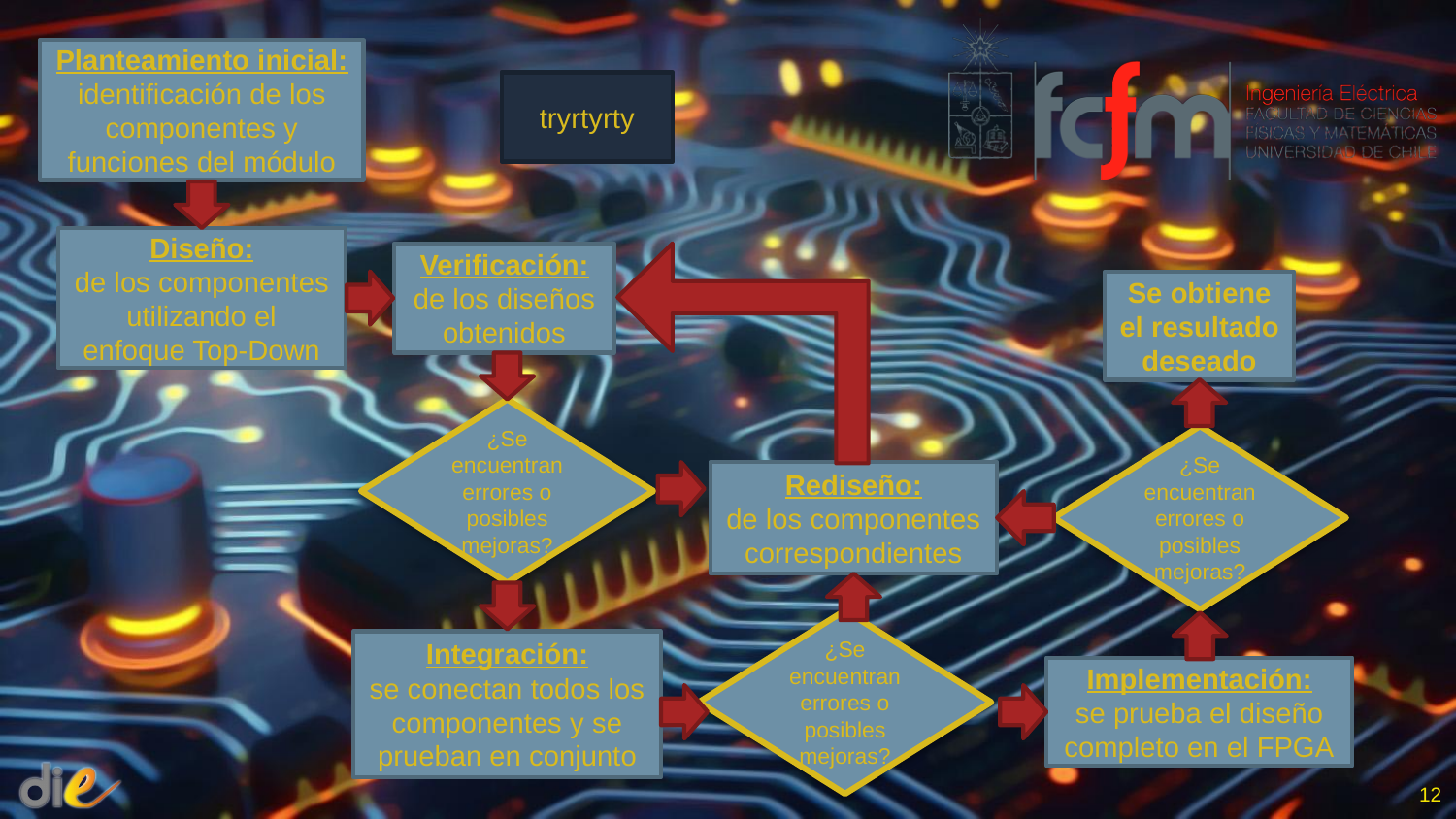

Planteamiento inicial:
identificación de los componentes y funciones del módulo
tryrtyrty

Diseño:
de los componentes utilizando el enfoque Top-Down
Verificación:
de los diseños obtenidos
Se obtiene el resultado deseado

¿Se encuentran errores o posibles mejoras?
¿Se encuentran errores o posibles mejoras?
Rediseño:
de los componentes correspondientes

¿Se encuentran errores o posibles mejoras?

Integración:
se conectan todos los componentes y se prueban en conjunto
Implementación:
se prueba el diseño completo en el FPGA

12